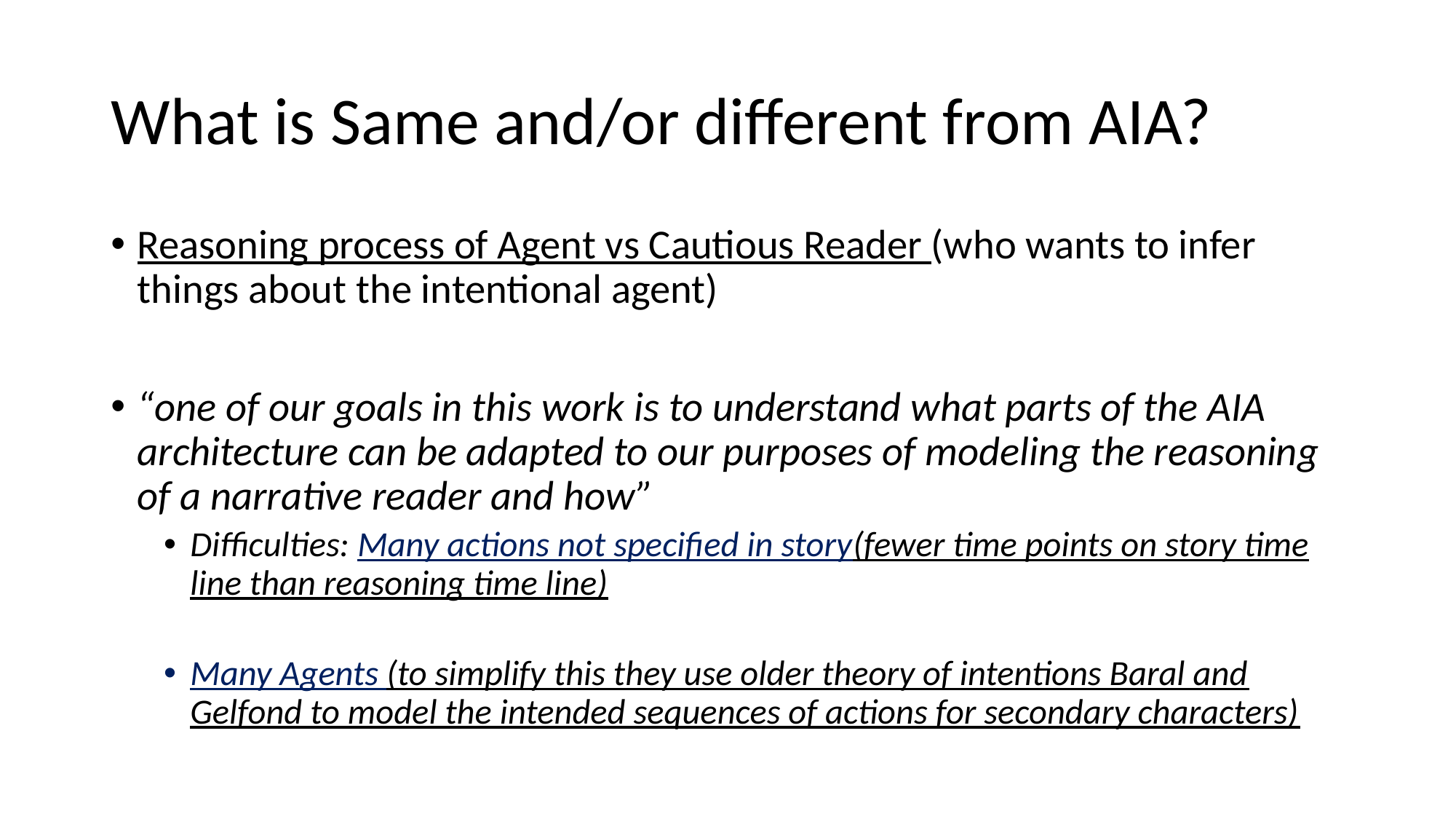

# What is Same and/or different from AIA?
Reasoning process of Agent vs Cautious Reader (who wants to infer things about the intentional agent)

“one of our goals in this work is to understand what parts of the AIA architecture can be adapted to our purposes of modeling the reasoning of a narrative reader and how”
Difficulties: Many actions not specified in story(fewer time points on story time line than reasoning time line)

Many Agents (to simplify this they use older theory of intentions Baral and Gelfond to model the intended sequences of actions for secondary characters)